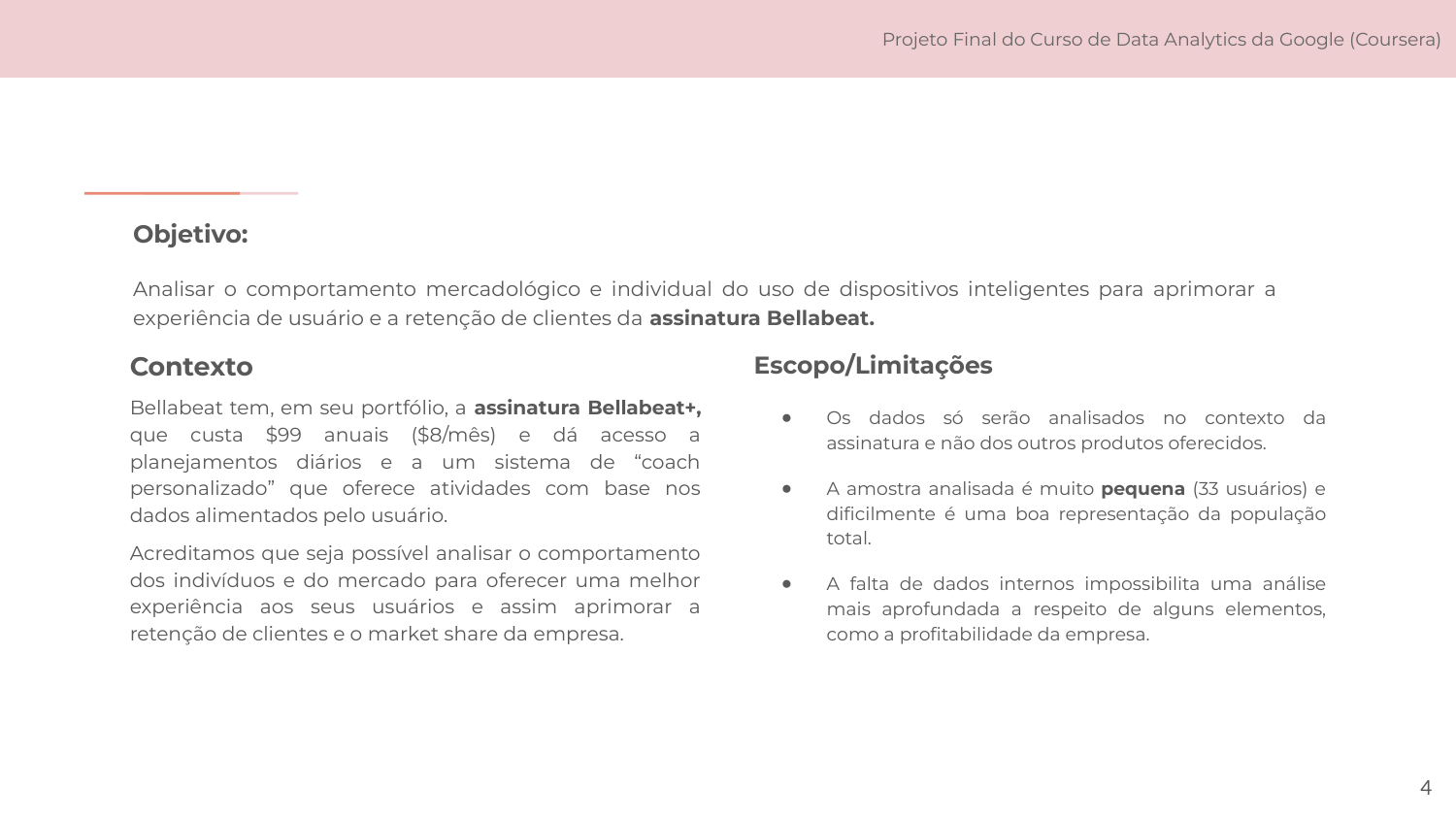

Objetivo:
Analisar o comportamento mercadológico e individual do uso de dispositivos inteligentes para aprimorar a experiência de usuário e a retenção de clientes da assinatura Bellabeat.
Contexto
Bellabeat tem, em seu portfólio, a assinatura Bellabeat+, que custa $99 anuais ($8/mês) e dá acesso a planejamentos diários e a um sistema de “coach personalizado” que oferece atividades com base nos dados alimentados pelo usuário.
Acreditamos que seja possível analisar o comportamento dos indivíduos e do mercado para oferecer uma melhor experiência aos seus usuários e assim aprimorar a retenção de clientes e o market share da empresa.

Escopo/Limitações
Os dados só serão analisados no contexto da assinatura e não dos outros produtos oferecidos.
A amostra analisada é muito pequena (33 usuários) e dificilmente é uma boa representação da população total.
A falta de dados internos impossibilita uma análise mais aprofundada a respeito de alguns elementos, como a profitabilidade da empresa.
4